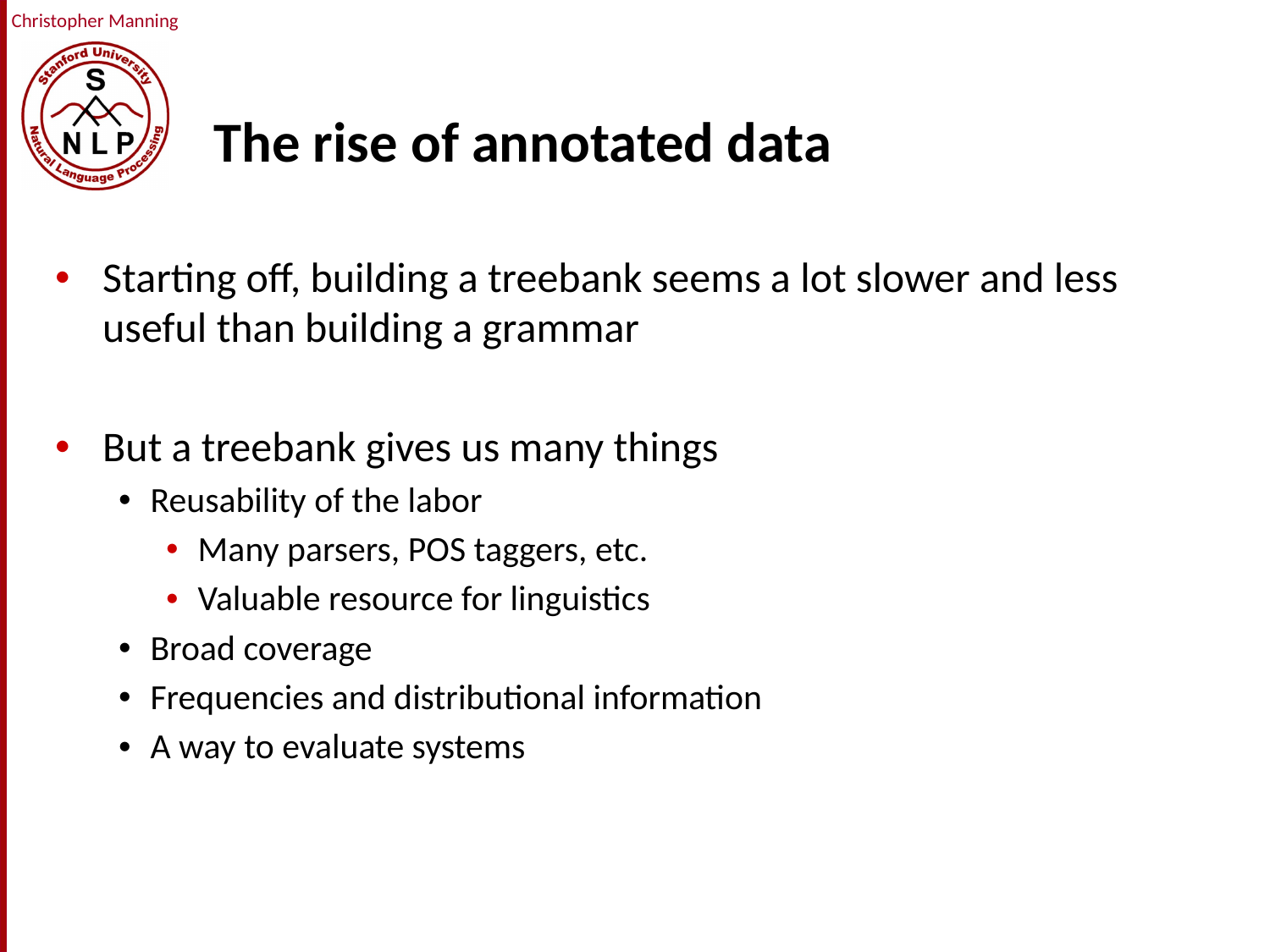

# The rise of annotated data
Starting off, building a treebank seems a lot slower and less useful than building a grammar

But a treebank gives us many things
Reusability of the labor
Many parsers, POS taggers, etc.
Valuable resource for linguistics
Broad coverage
Frequencies and distributional information
A way to evaluate systems